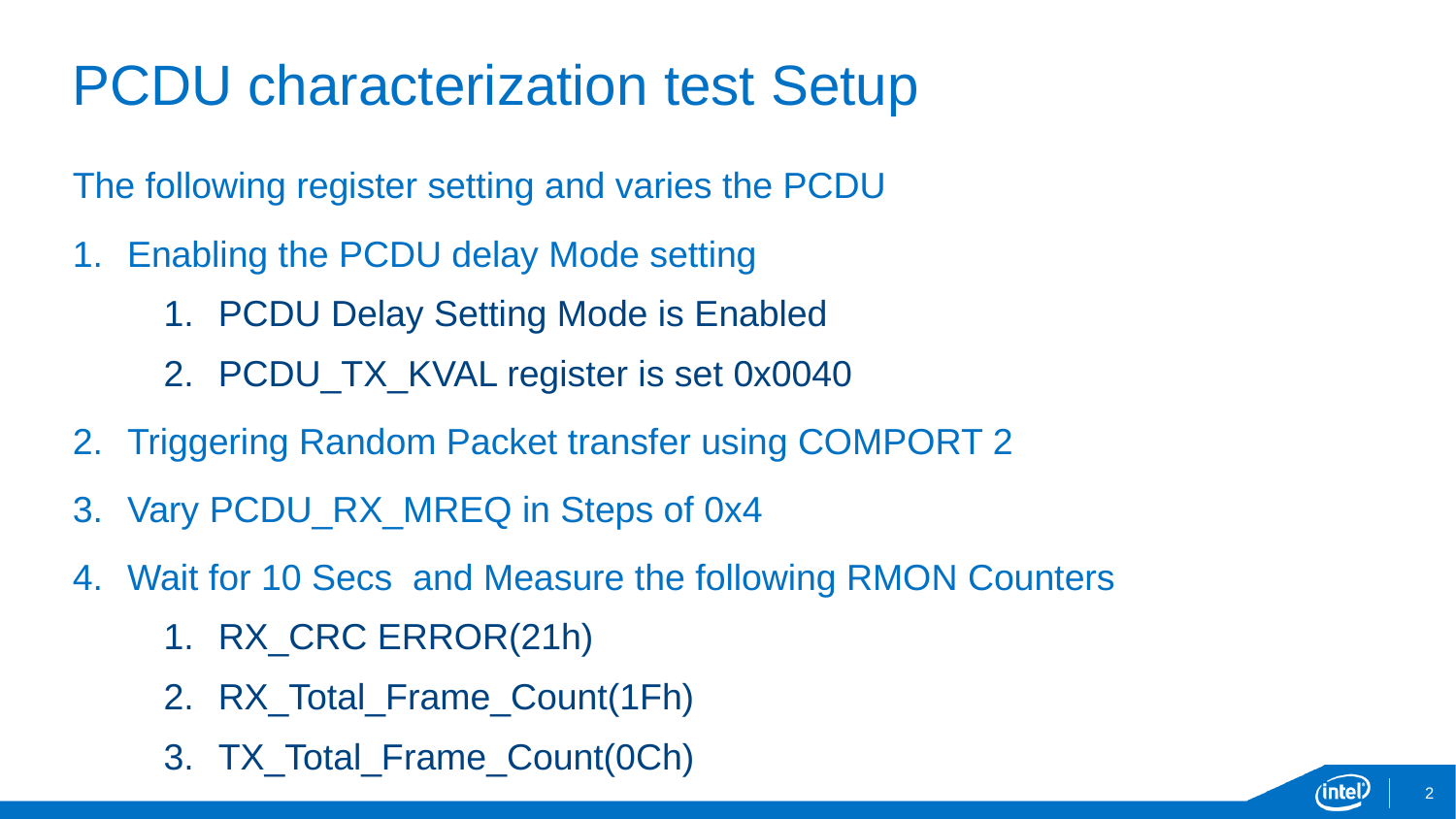

# PCDU characterization test Setup
The following register setting and varies the PCDU
Enabling the PCDU delay Mode setting
PCDU Delay Setting Mode is Enabled
PCDU_TX_KVAL register is set 0x0040
Triggering Random Packet transfer using COMPORT 2
Vary PCDU_RX_MREQ in Steps of 0x4
Wait for 10 Secs  and Measure the following RMON Counters
RX_CRC ERROR(21h)
RX_Total_Frame_Count(1Fh)
TX_Total_Frame_Count(0Ch)

2